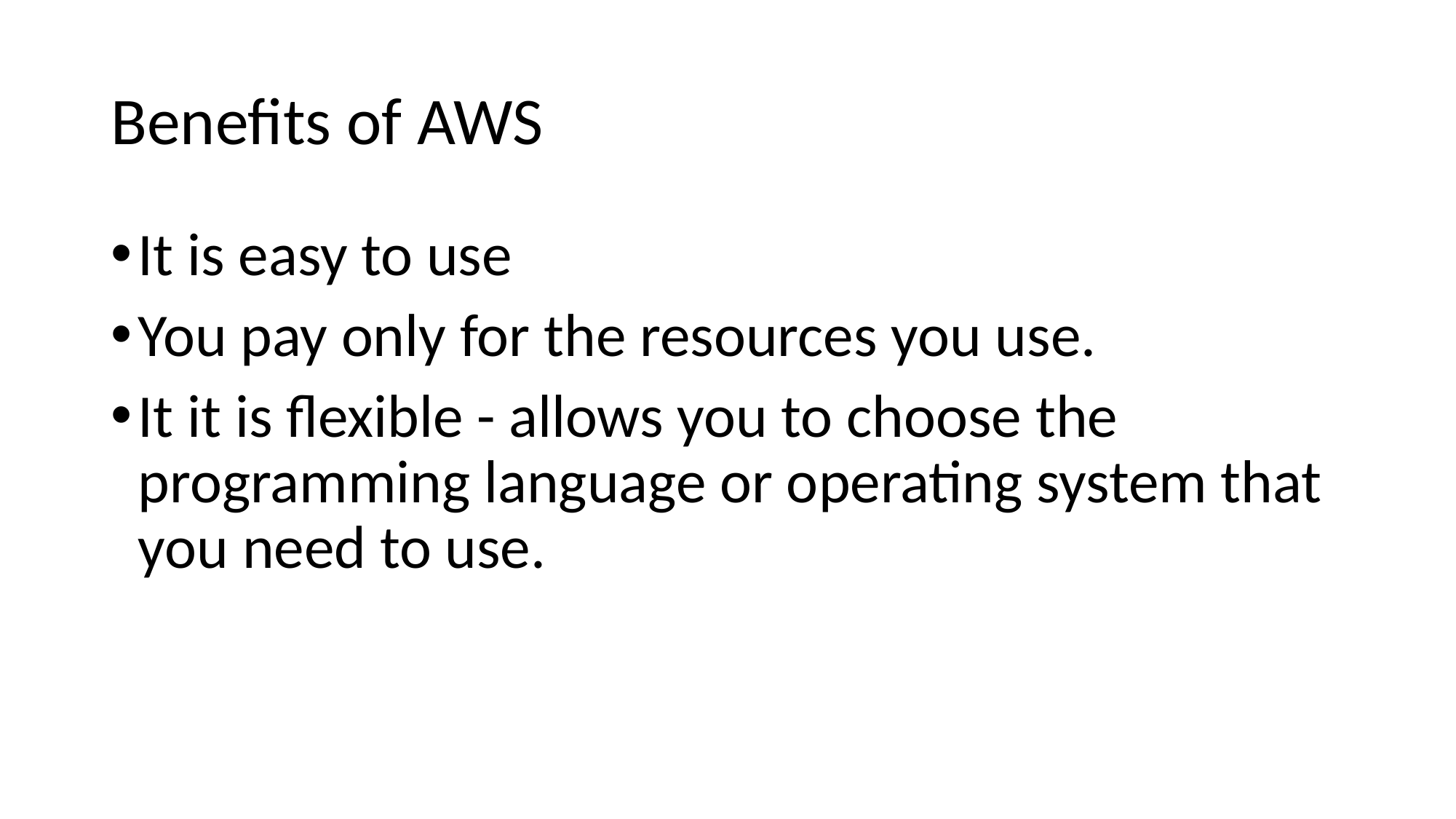

# Benefits of AWS
It is easy to use
You pay only for the resources you use.
It it is flexible - allows you to choose the programming language or operating system that you need to use.